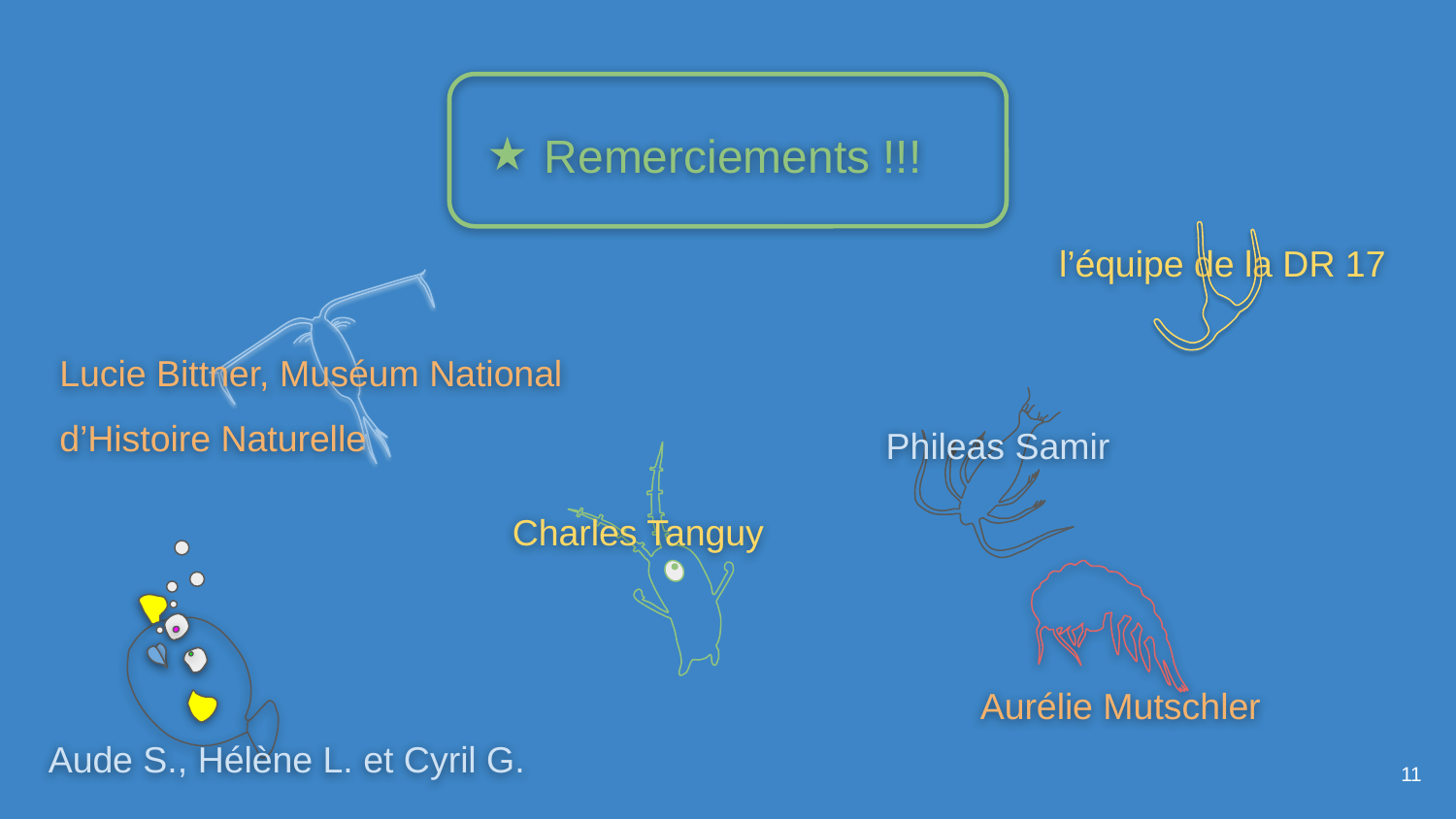

Remerciements !!!
l’équipe de la DR 17

Lucie Bittner, Muséum National d’Histoire Naturelle
Phileas Samir

Charles Tanguy

Aurélie Mutschler
Aude S., Hélène L. et Cyril G.
11